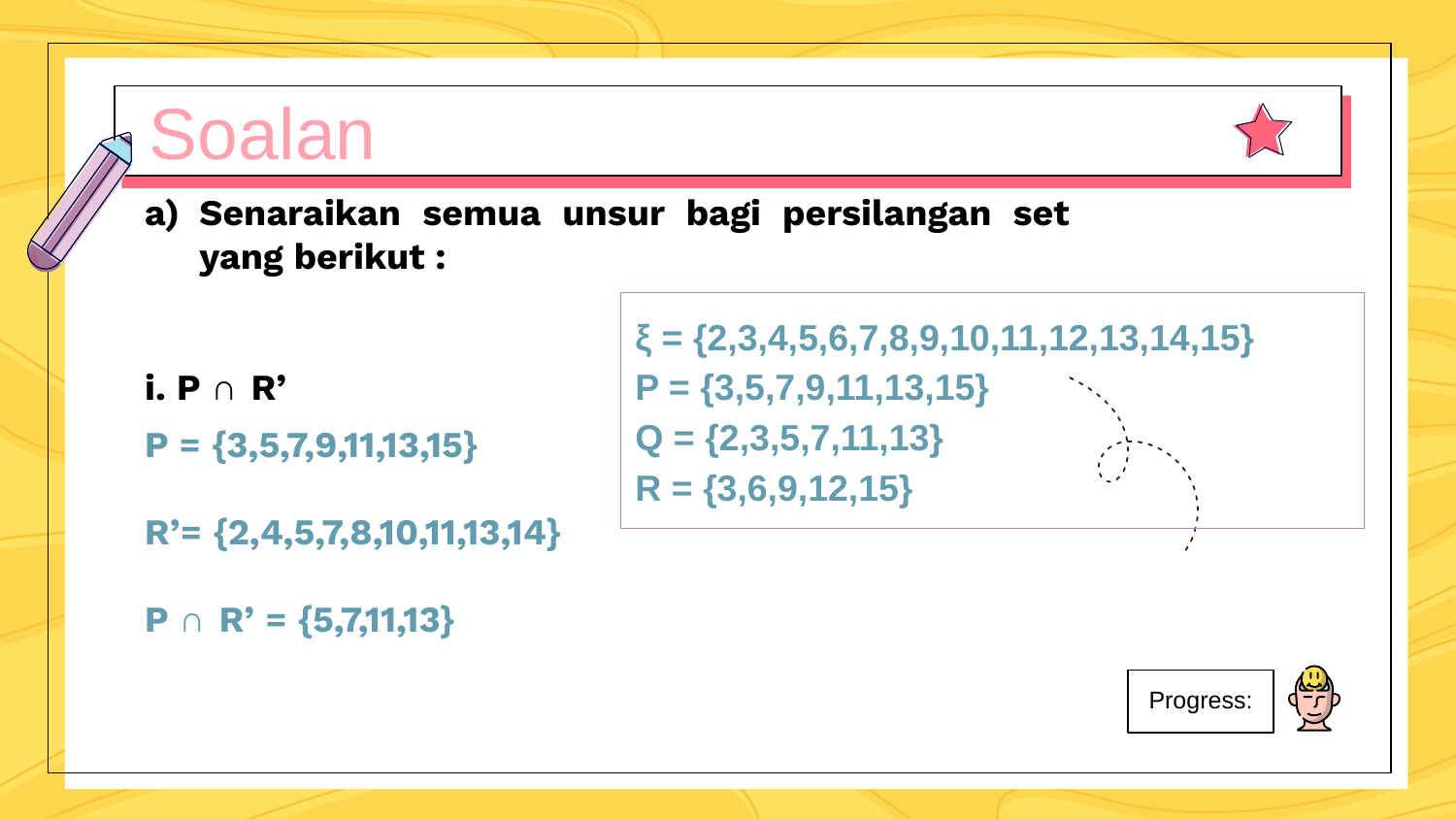

# Soalan

Senaraikan semua unsur bagi persilangan set yang berikut :

i. P ∩ R’

ξ = {2,3,4,5,6,7,8,9,10,11,12,13,14,15}
P = {3,5,7,9,11,13,15}
Q = {2,3,5,7,11,13}
R = {3,6,9,12,15}

P = {3,5,7,9,11,13,15}

R’= {2,4,5,7,8,10,11,13,14}

P ∩ R’ = {5,7,11,13}

Progress: